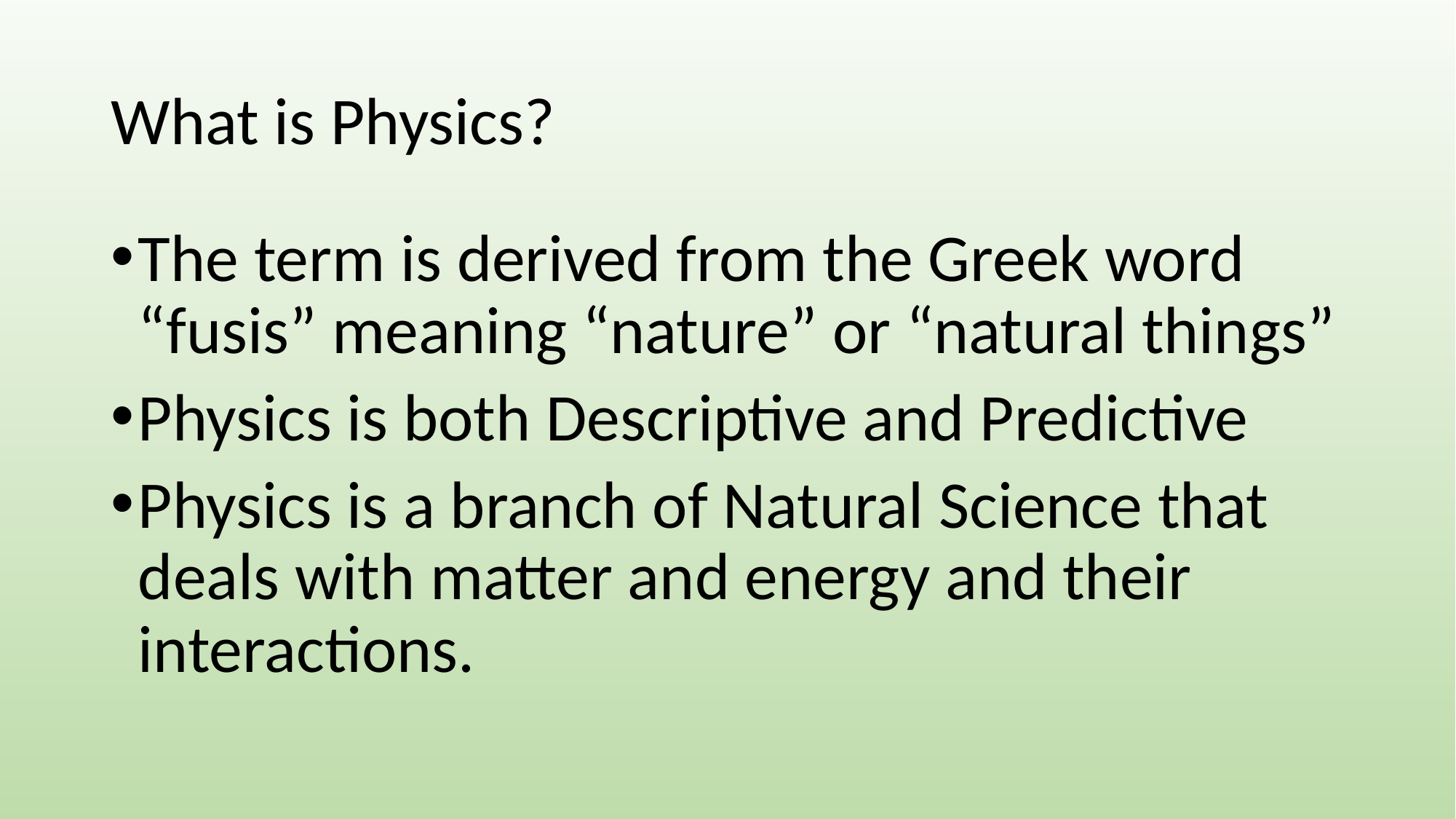

# What is Physics?
The term is derived from the Greek word “fusis” meaning “nature” or “natural things”
Physics is both Descriptive and Predictive
Physics is a branch of Natural Science that deals with matter and energy and their interactions.